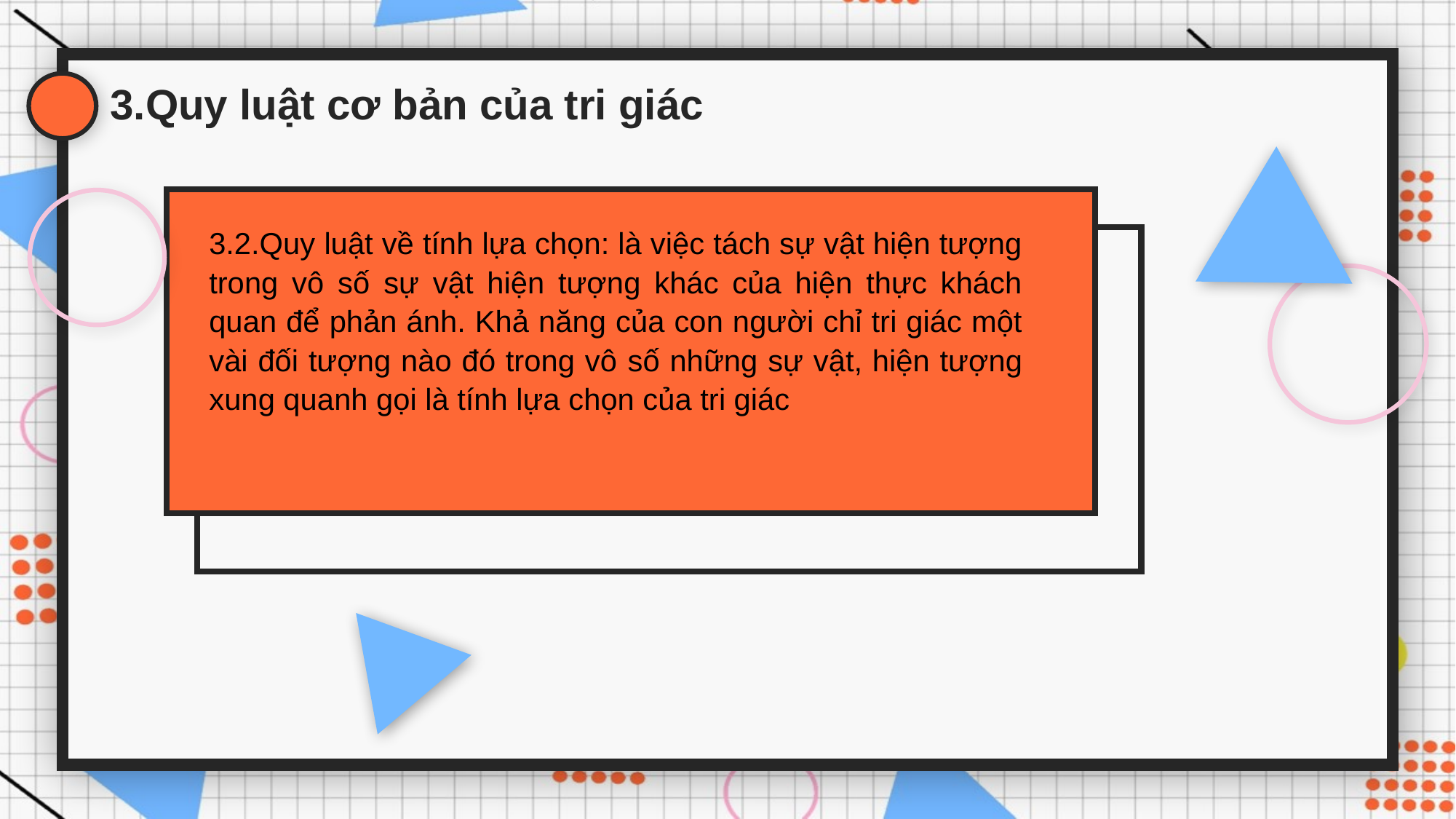

3.Quy luật cơ bản của tri giác

3.2.Quy luật về tính lựa chọn: là việc tách sự vật hiện tượng trong vô số sự vật hiện tượng khác của hiện thực khách quan để phản ánh. Khả năng của con người chỉ tri giác một vài đối tượng nào đó trong vô số những sự vật, hiện tượng xung quanh gọi là tính lựa chọn của tri giác